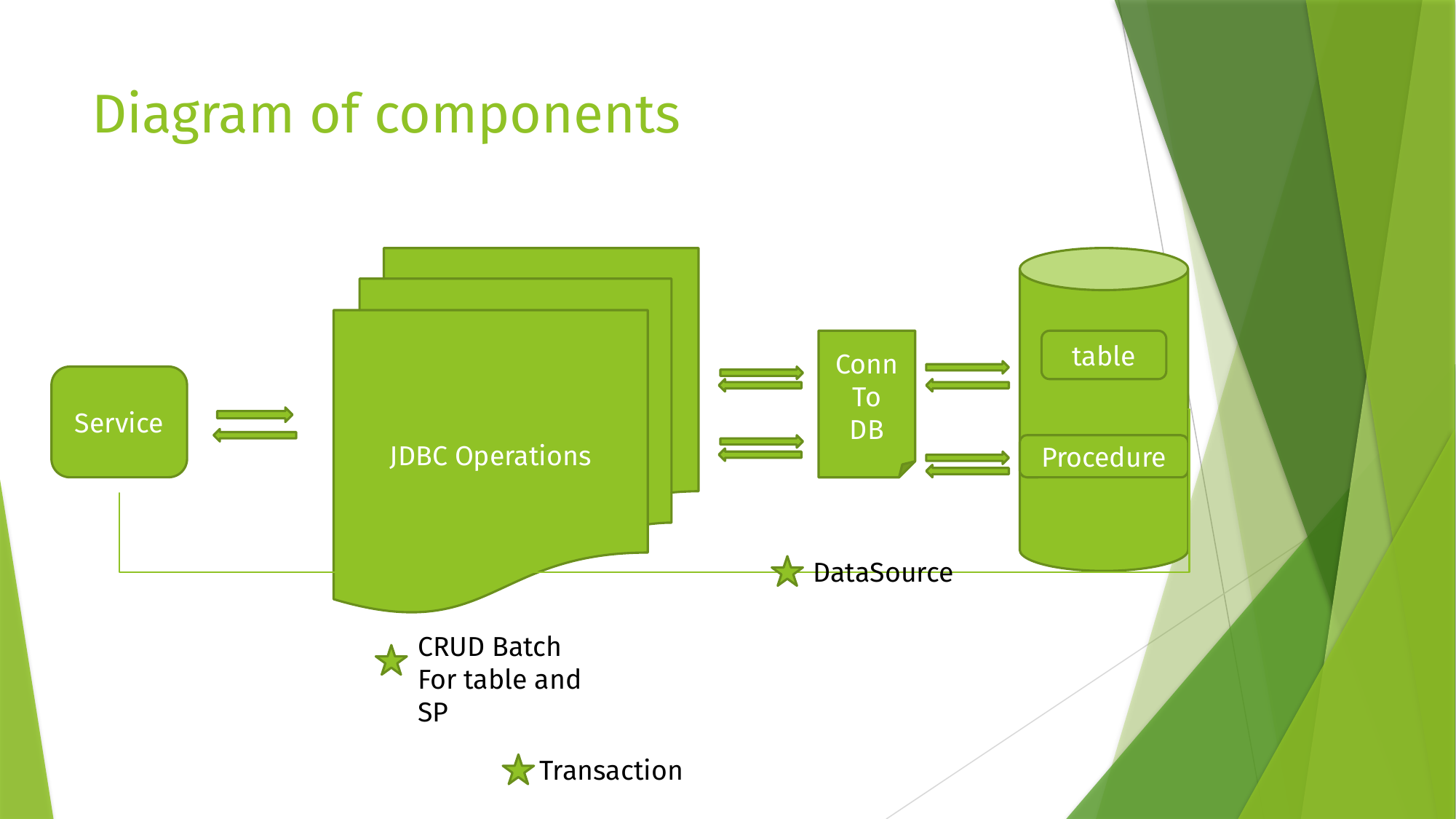

# Diagram of components
JDBC Operations

Conn
To
DB
table

Service

Procedure

DataSource

CRUD Batch
For table and SP

Transaction